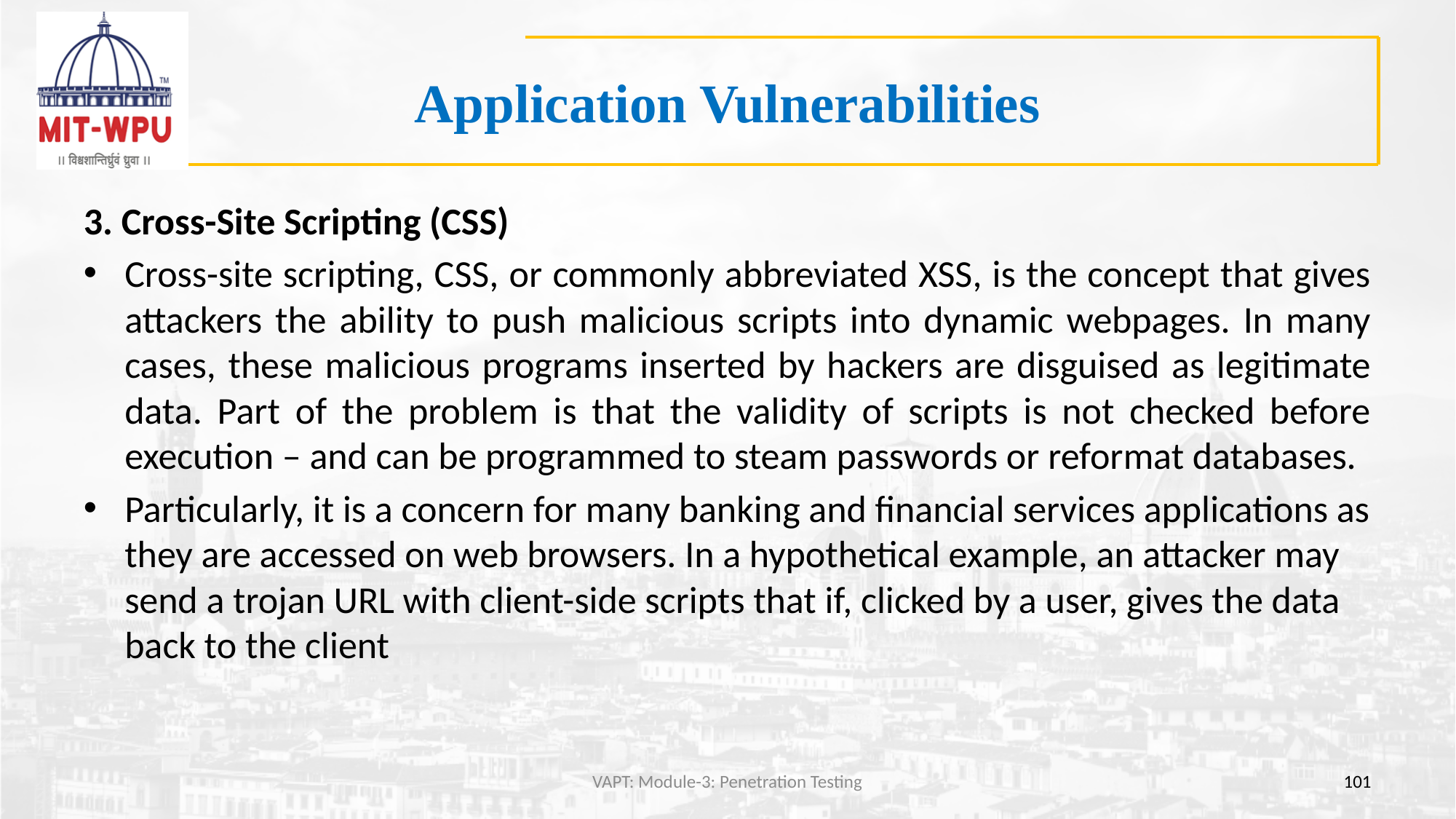

# Application Vulnerabilities
3. Cross-Site Scripting (CSS)
Cross-site scripting, CSS, or commonly abbreviated XSS, is the concept that gives attackers the ability to push malicious scripts into dynamic webpages. In many cases, these malicious programs inserted by hackers are disguised as legitimate data. Part of the problem is that the validity of scripts is not checked before execution – and can be programmed to steam passwords or reformat databases.
Particularly, it is a concern for many banking and financial services applications as they are accessed on web browsers. In a hypothetical example, an attacker may send a trojan URL with client-side scripts that if, clicked by a user, gives the data back to the client

VAPT: Module-3: Penetration Testing
101